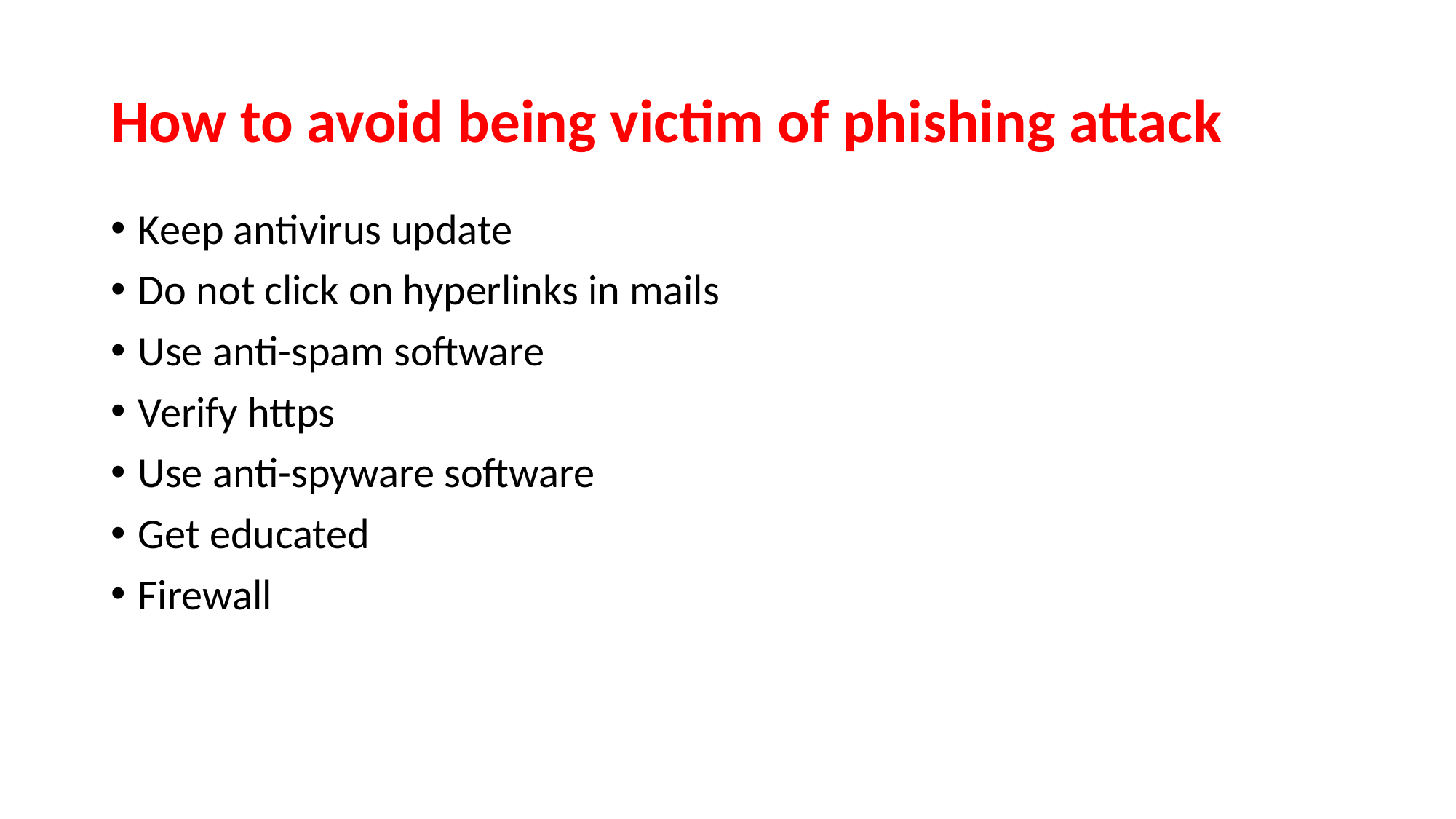

# How to avoid being victim of phishing attack
Keep antivirus update
Do not click on hyperlinks in mails
Use anti-spam software
Verify https
Use anti-spyware software
Get educated
Firewall